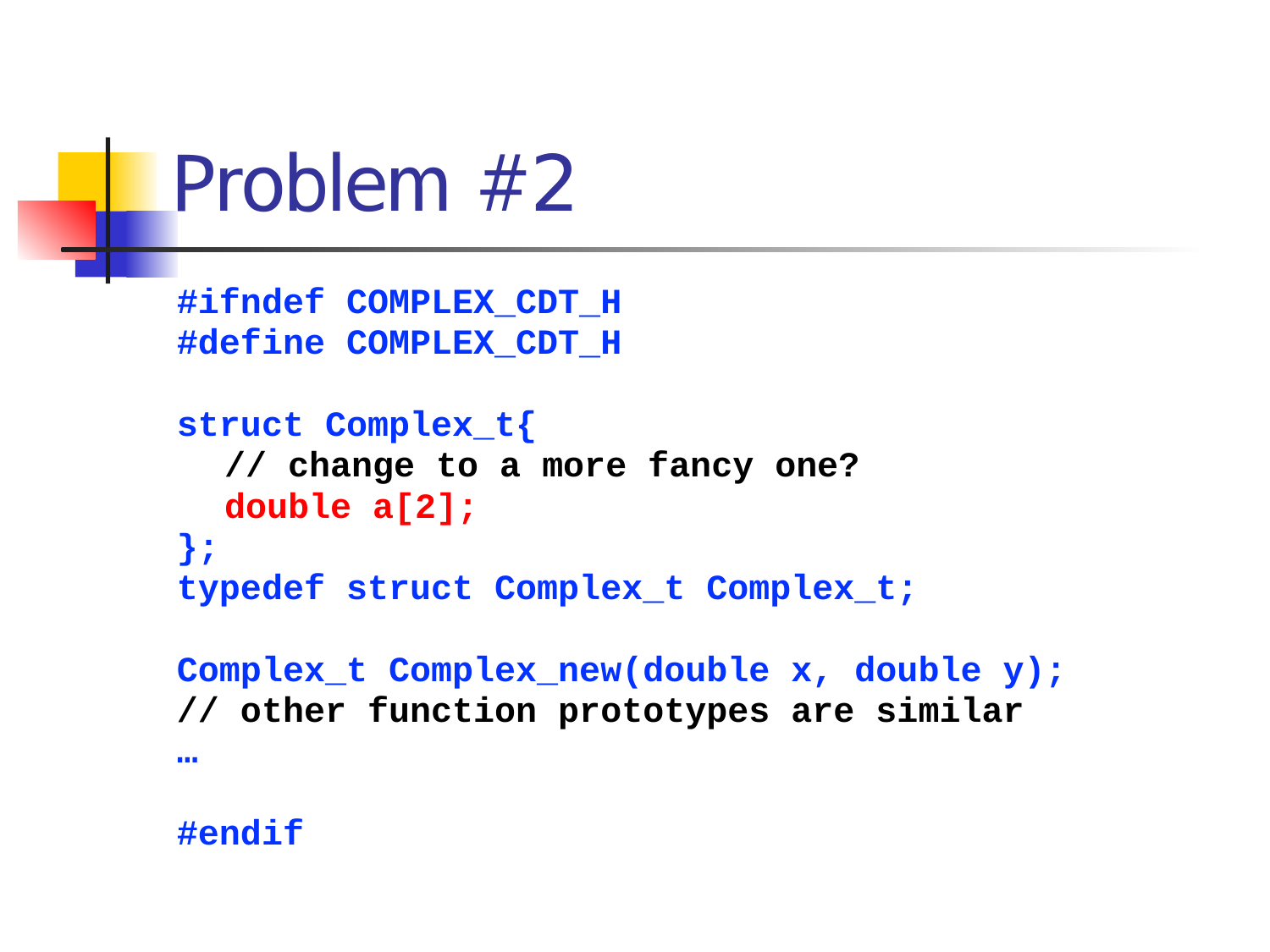

# Problem #2
#ifndef COMPLEX_CDT_H
#define COMPLEX_CDT_H

struct Complex_t{
	// change to a more fancy one?
	double a[2];
};
typedef struct Complex_t Complex_t;

Complex_t Complex_new(double x, double y);
// other function prototypes are similar
…

#endif